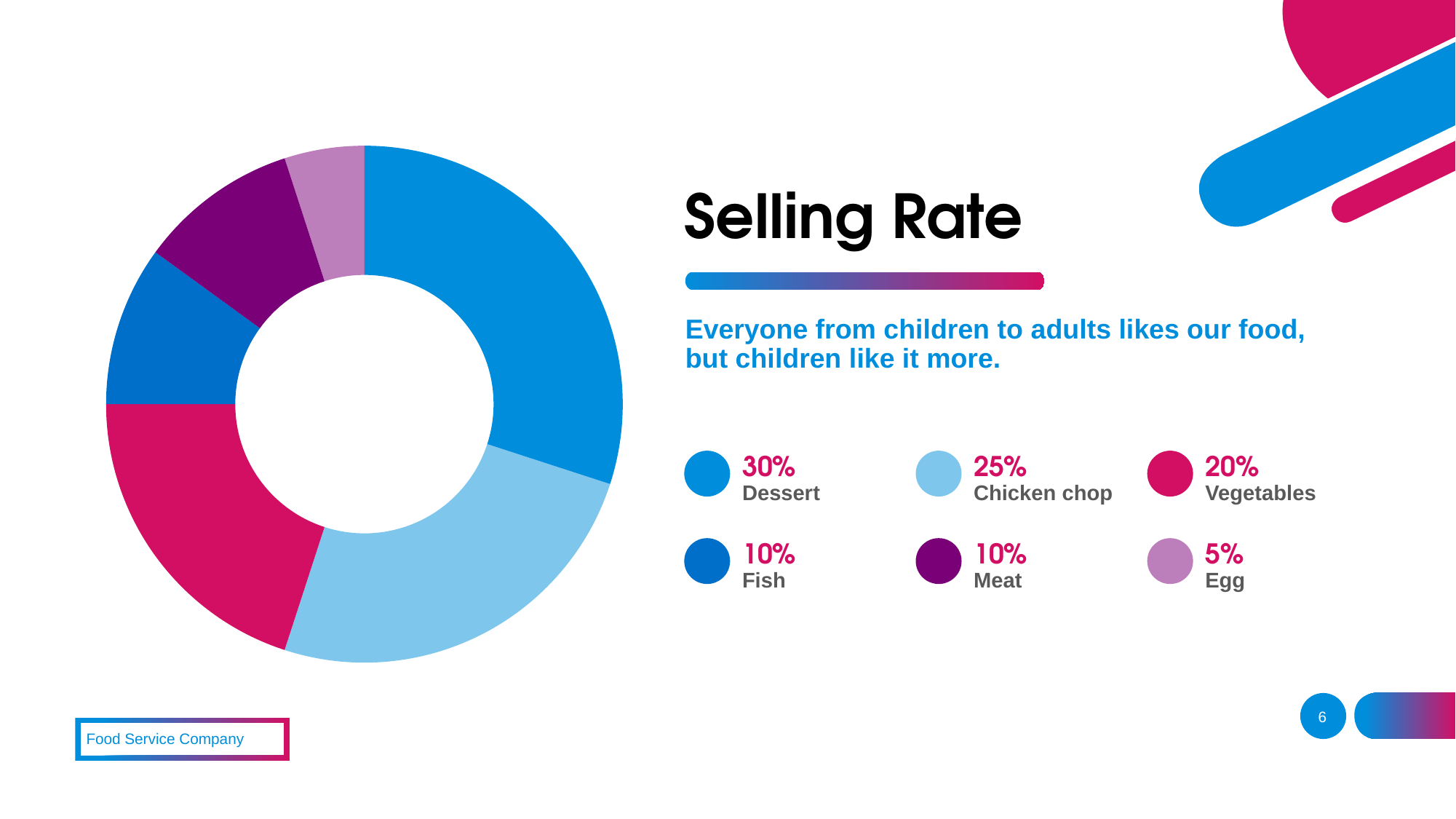

### Chart

| Category | Sales |
|---|---|
| 1st Qtr | 30.0 |
| 2nd Qtr | 25.0 |
| 3rd Qtr | 20.0 |
| 4th Qtr | 10.0 |
# Selling Rate
Everyone from children to adults likes our food, but children like it more.
30%
25%
20%

Dessert
Chicken chop
Vegetables
10%
10%
5%

Fish
Meat
Egg
Food Service Company
6